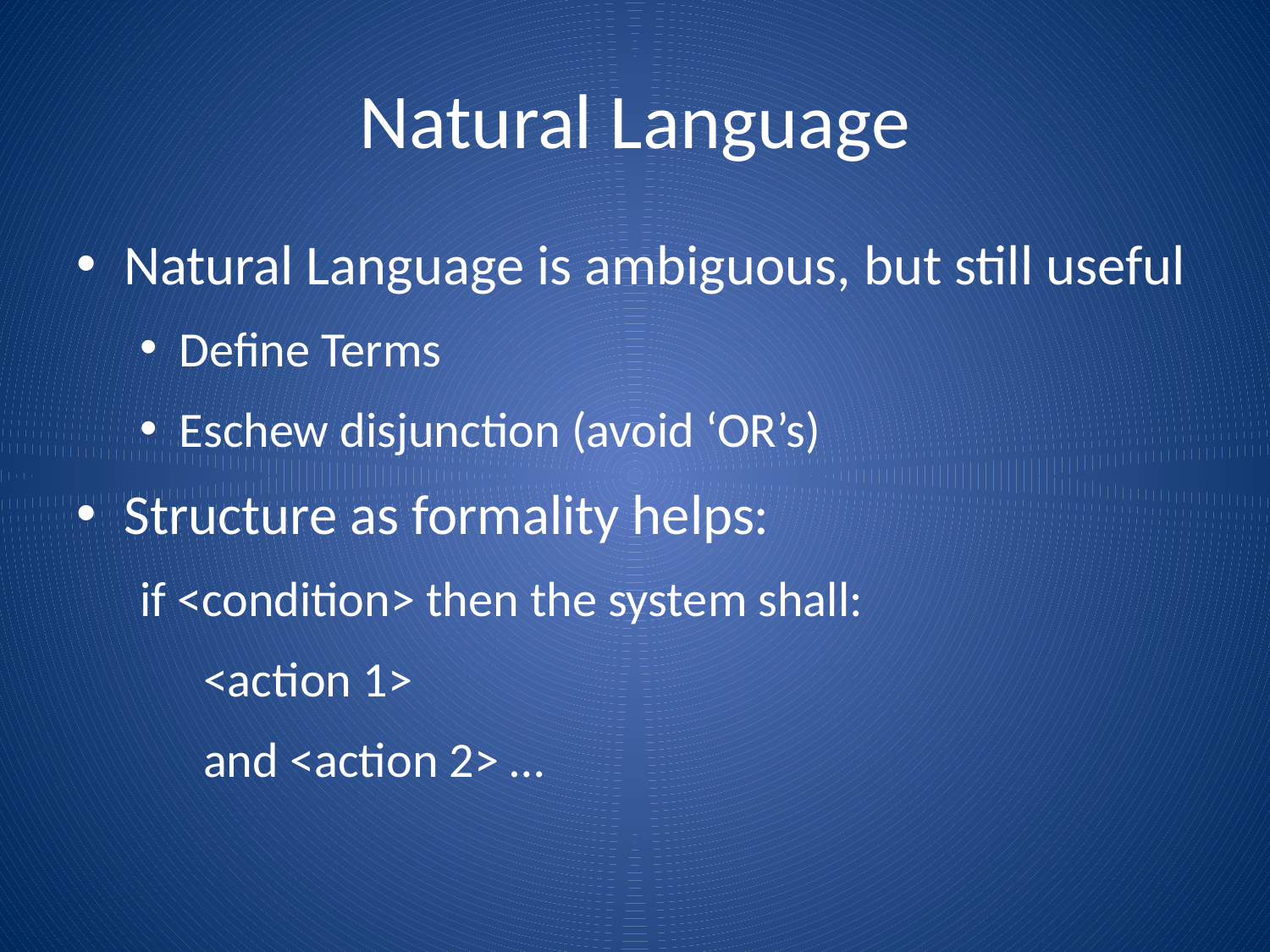

# Natural Language
Natural Language is ambiguous, but still useful
Define Terms
Eschew disjunction (avoid ‘OR’s)
Structure as formality helps:
if <condition> then the system shall:
<action 1>
and <action 2> …